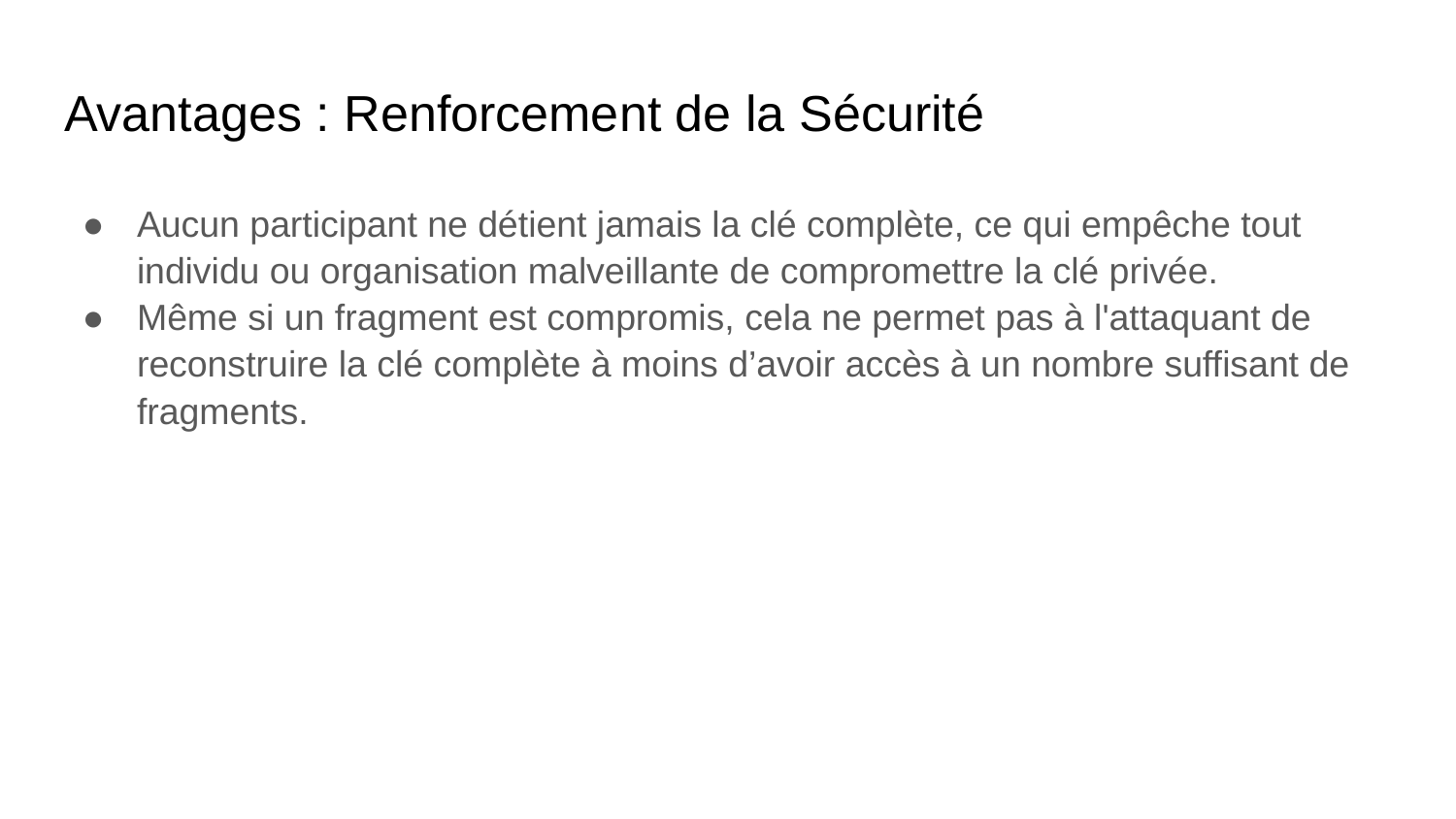

# Avantages : Renforcement de la Sécurité
Aucun participant ne détient jamais la clé complète, ce qui empêche tout individu ou organisation malveillante de compromettre la clé privée.
Même si un fragment est compromis, cela ne permet pas à l'attaquant de reconstruire la clé complète à moins d’avoir accès à un nombre suffisant de fragments.